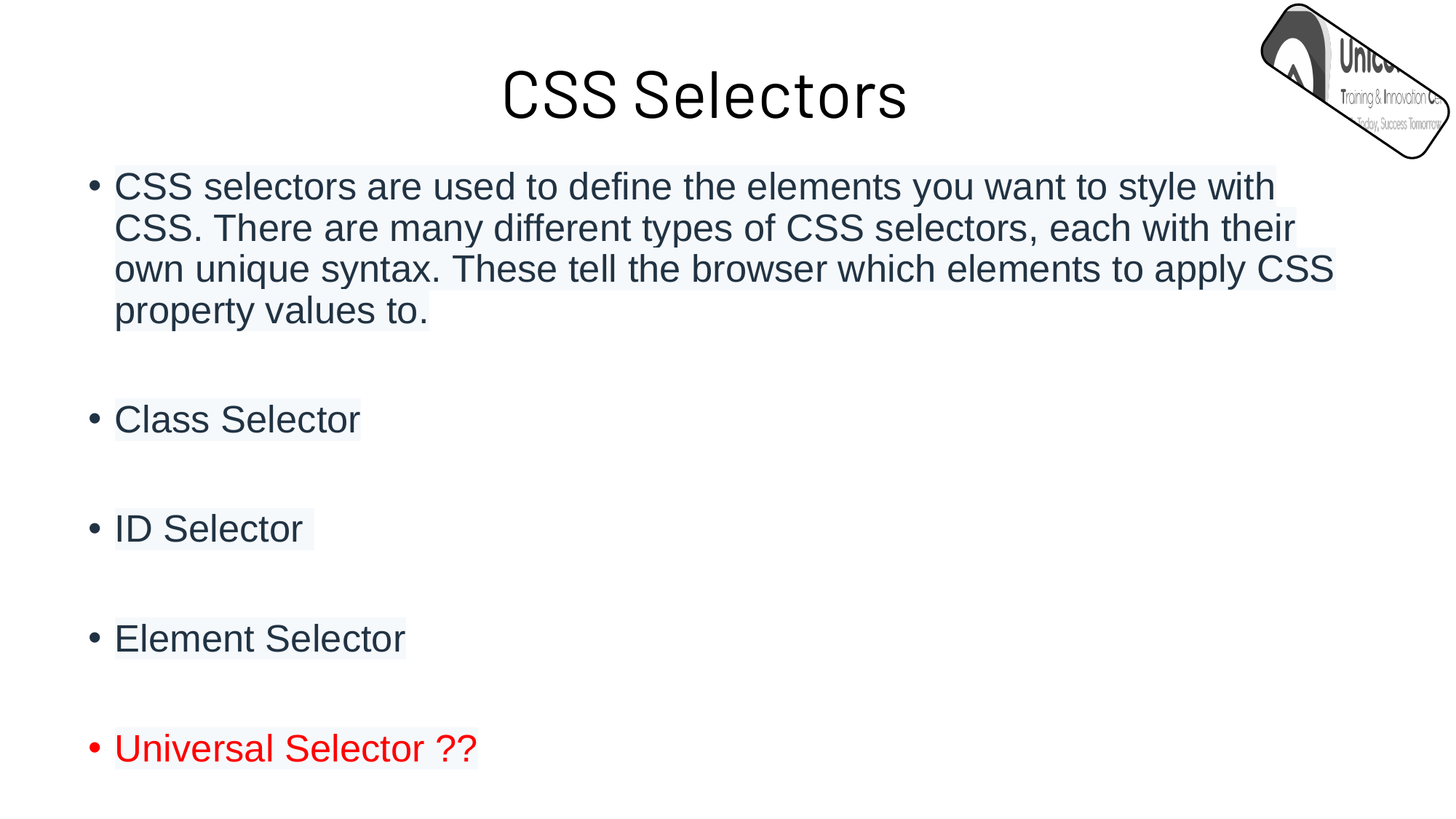

# CSS Selectors
CSS selectors are used to define the elements you want to style with CSS. There are many different types of CSS selectors, each with their own unique syntax. These tell the browser which elements to apply CSS property values to.

Class Selector

ID Selector

Element Selector

Universal Selector ??